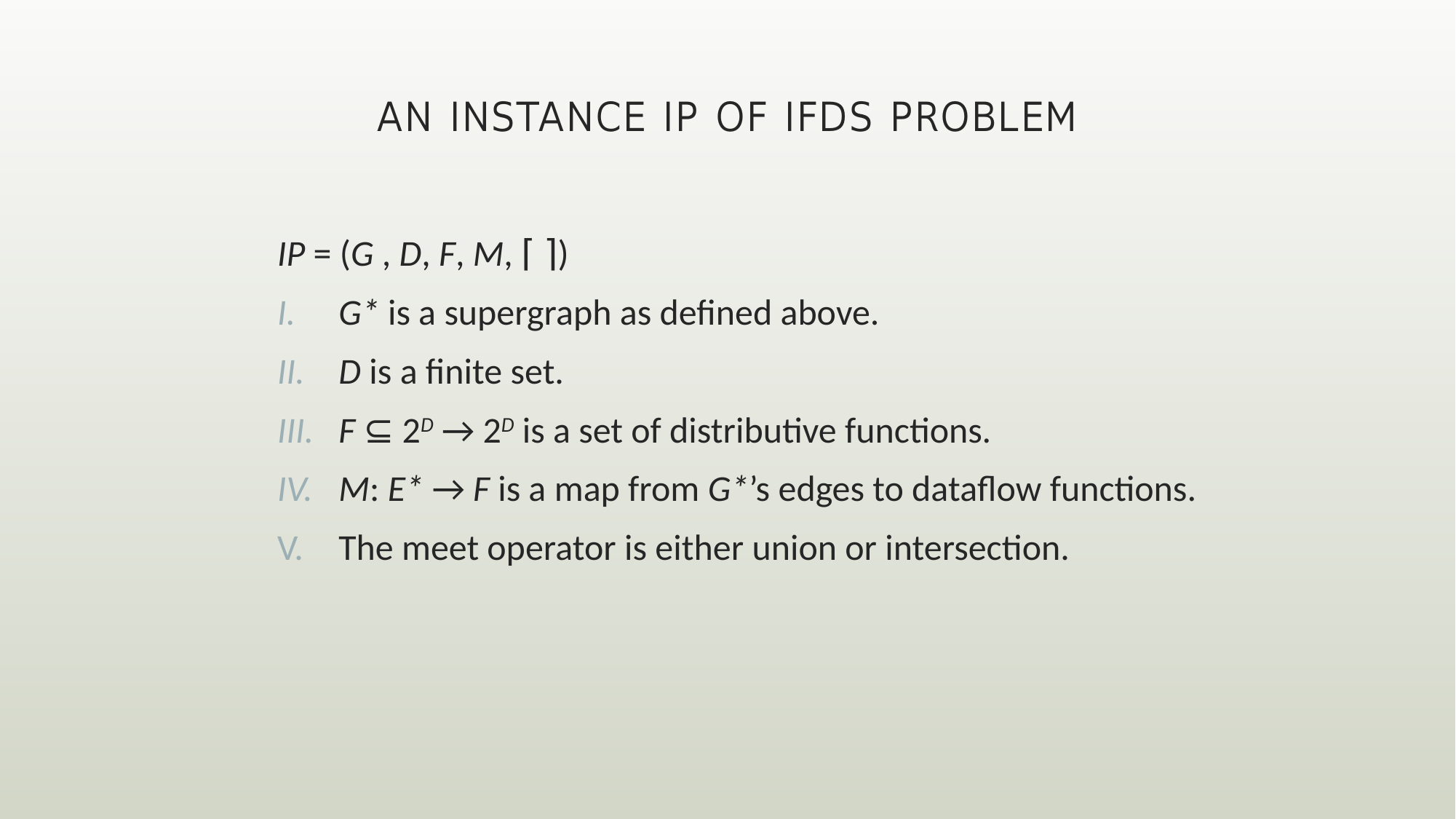

# An instance IP of IFDS problem
IP = (G , D, F, M, ⌈ ⌉)
G* is a supergraph as defined above.
D is a finite set.
F ⊆ 2D → 2D is a set of distributive functions.
M: E* → F is a map from G*’s edges to dataflow functions.
The meet operator is either union or intersection.